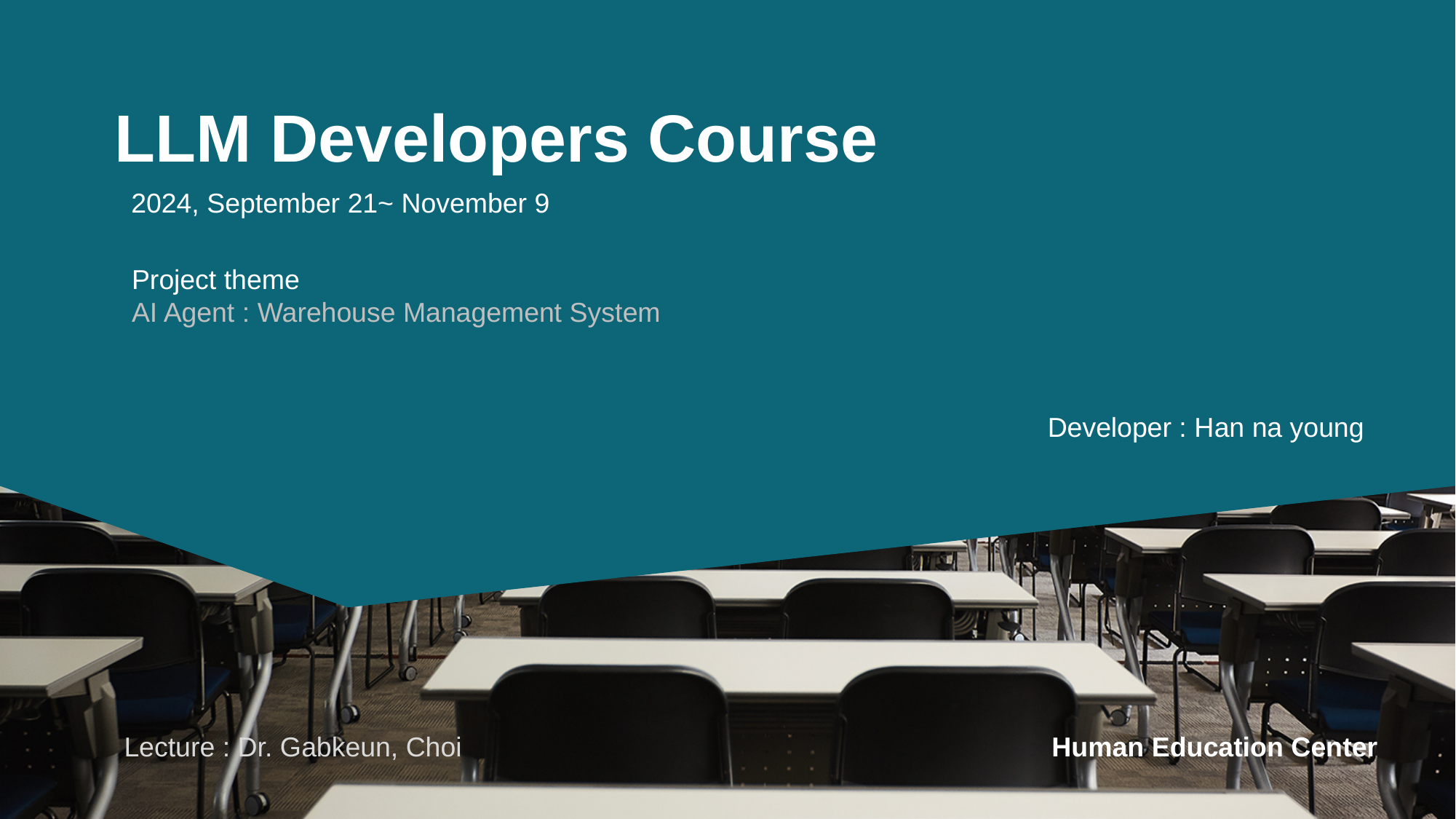

LLM Developers Course
2024, September 21~ November 9
Project theme
AI Agent : Warehouse Management System
Developer : Han na young